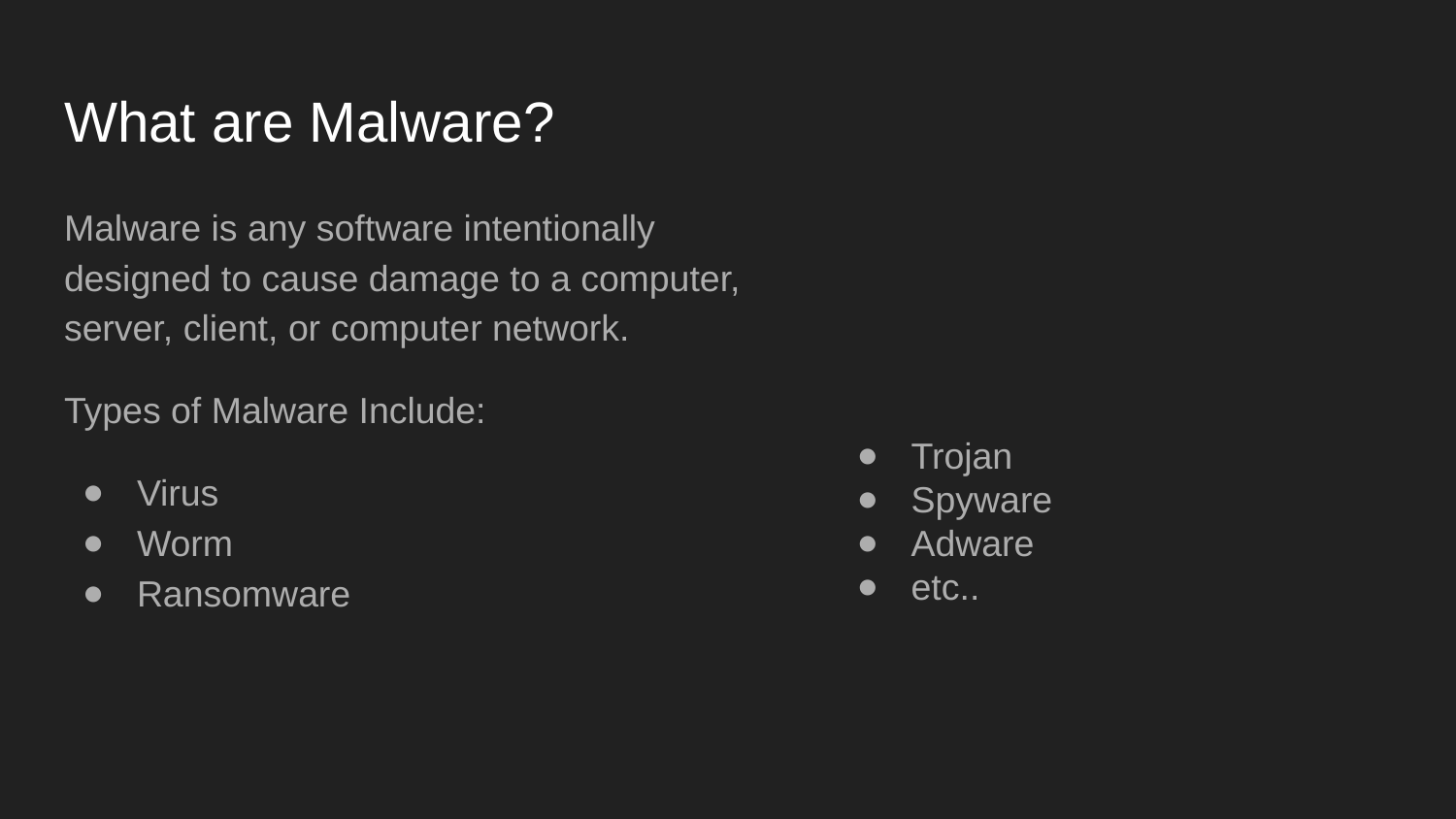

# What are Malware?
Malware is any software intentionally designed to cause damage to a computer, server, client, or computer network.
Types of Malware Include:
Virus
Worm
Ransomware

Trojan
Spyware
Adware
etc..